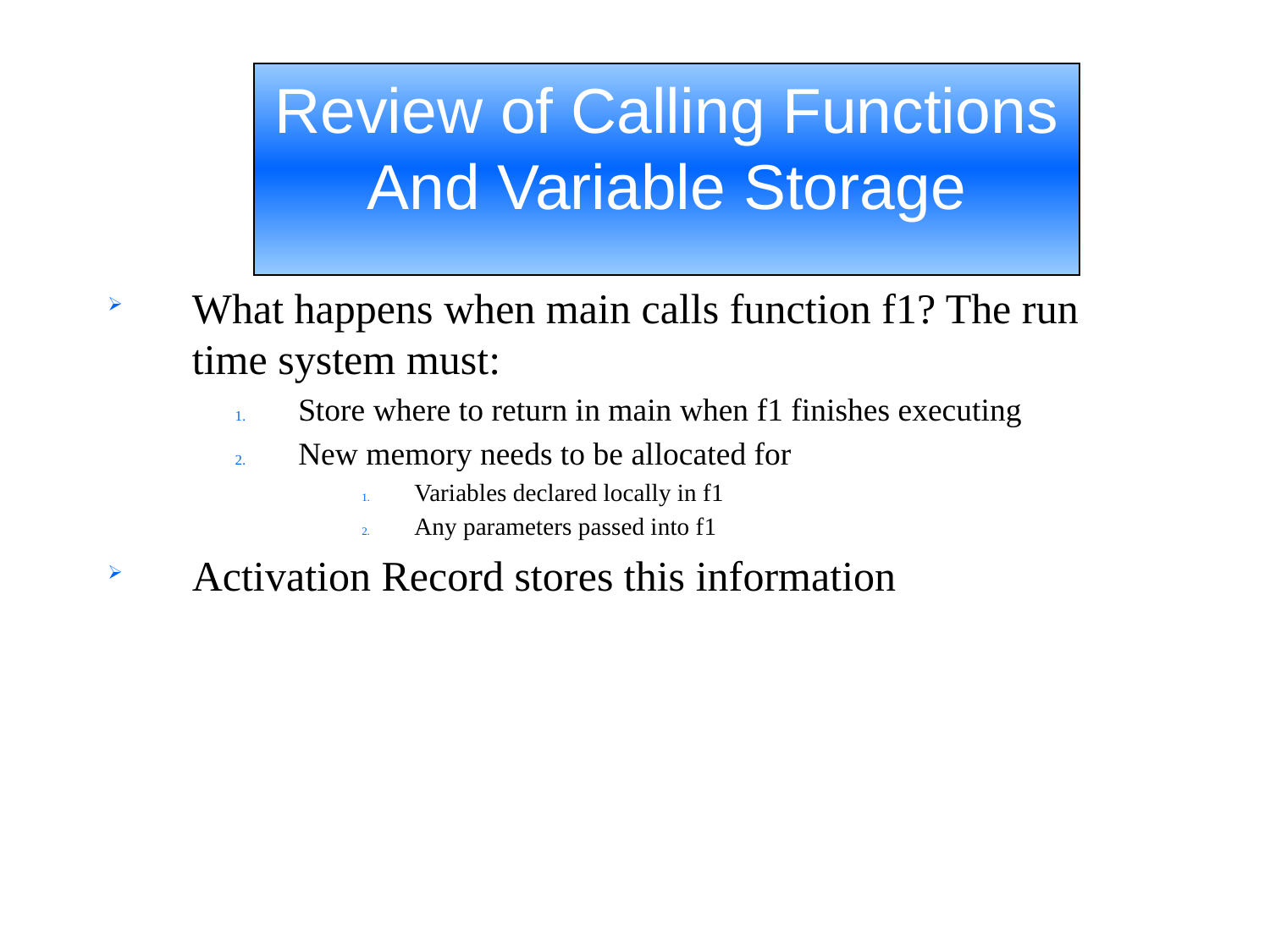

# Review of Calling Functions And Variable Storage
What happens when main calls function f1? The run time system must:
Store where to return in main when f1 finishes executing
New memory needs to be allocated for
Variables declared locally in f1
Any parameters passed into f1
Activation Record stores this information